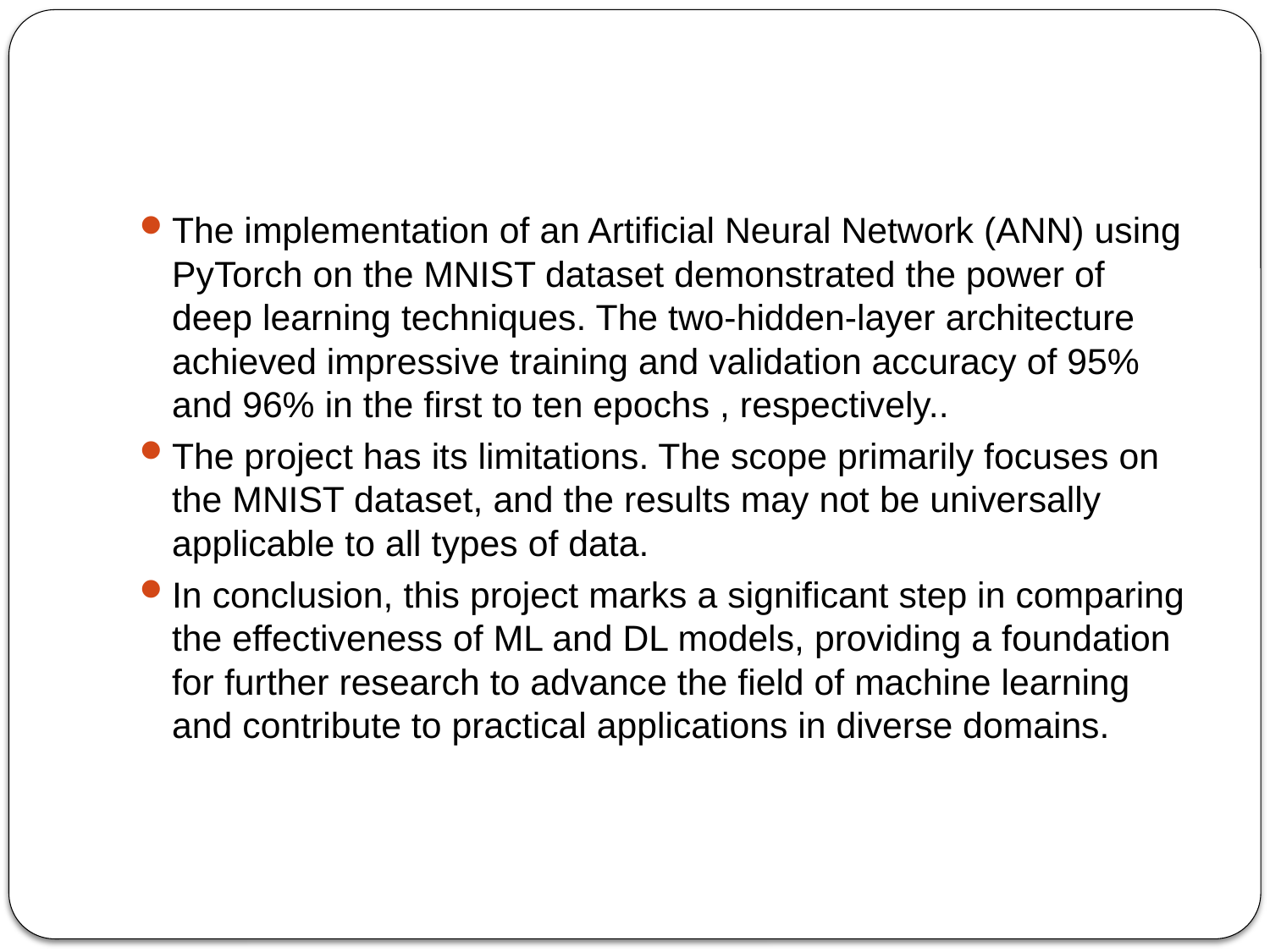

#
The implementation of an Artificial Neural Network (ANN) using PyTorch on the MNIST dataset demonstrated the power of deep learning techniques. The two-hidden-layer architecture achieved impressive training and validation accuracy of 95% and 96% in the first to ten epochs , respectively..
The project has its limitations. The scope primarily focuses on the MNIST dataset, and the results may not be universally applicable to all types of data.
In conclusion, this project marks a significant step in comparing the effectiveness of ML and DL models, providing a foundation for further research to advance the field of machine learning and contribute to practical applications in diverse domains.